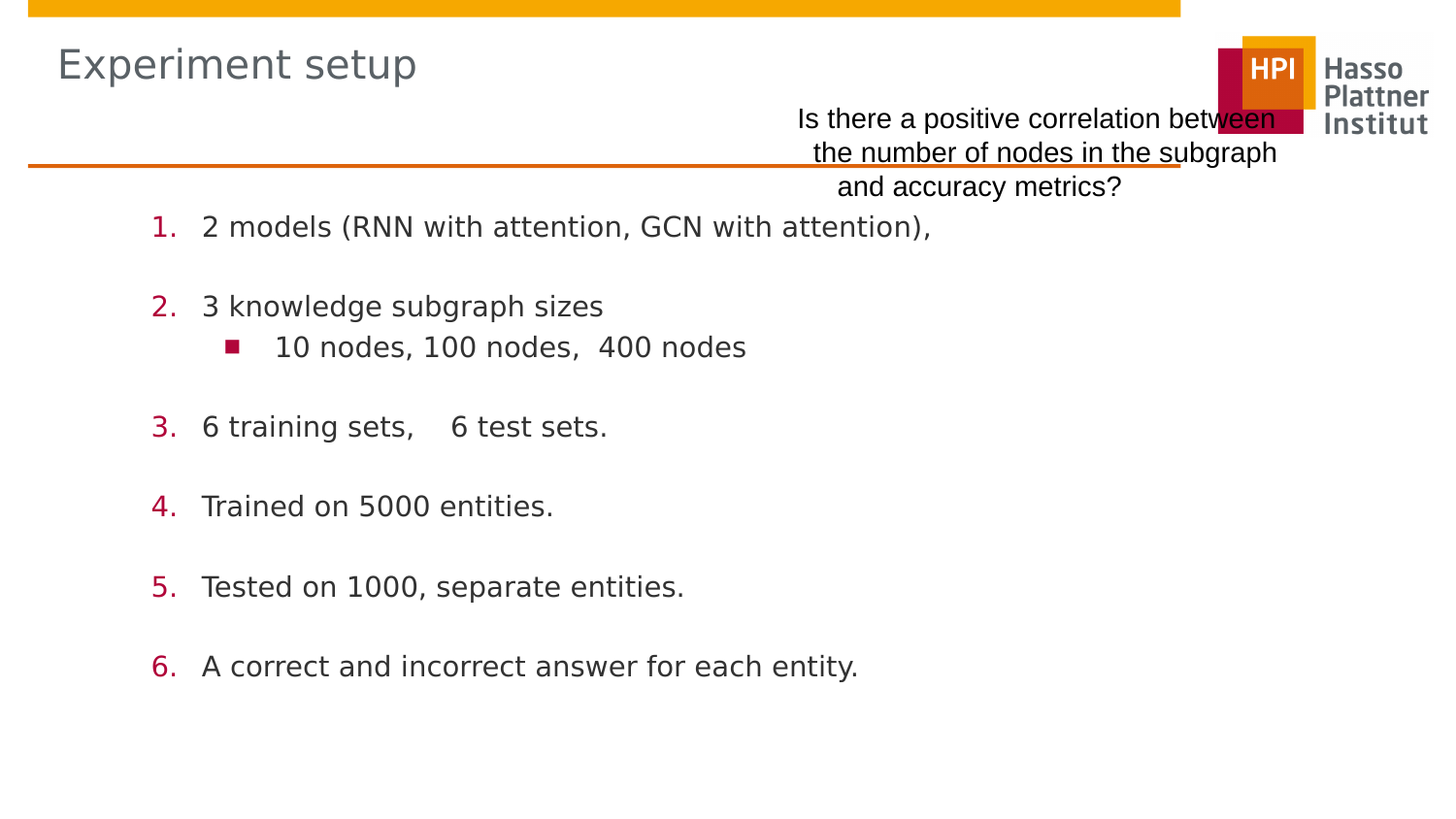

# Experiment setup

Is there a positive correlation between
  the number of nodes in the subgraph
     and accuracy metrics?
2 models (RNN with attention, GCN with attention),

3 knowledge subgraph sizes
10 nodes, 100 nodes,  400 nodes

6 training sets,    6 test sets.

Trained on 5000 entities.

Tested on 1000, separate entities.

A correct and incorrect answer for each entity.